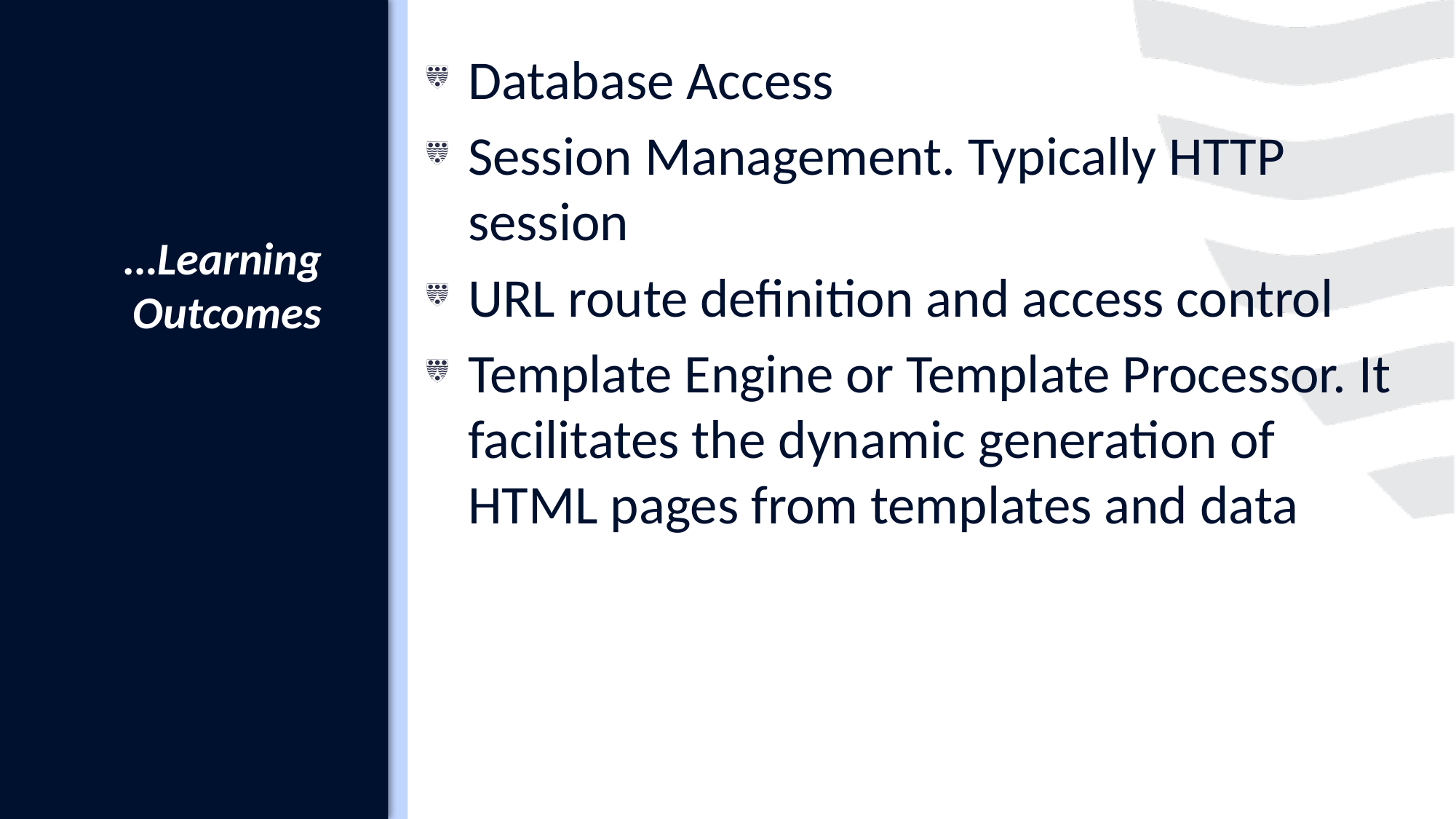

Database Access
Session Management. Typically HTTP session
URL route definition and access control
Template Engine or Template Processor. It facilitates the dynamic generation of HTML pages from templates and data

# …Learning Outcomes